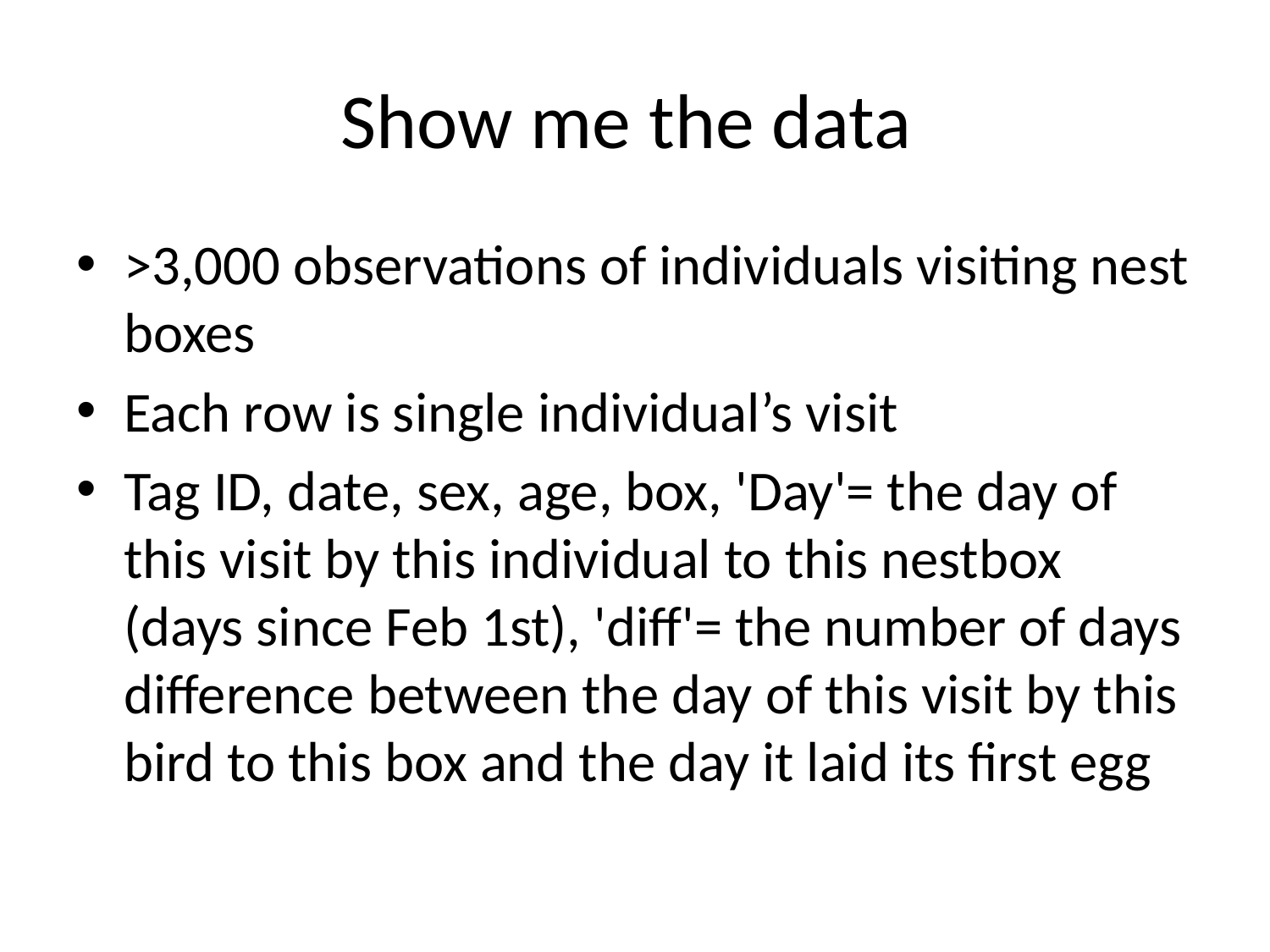

# Show me the data
>3,000 observations of individuals visiting nest boxes
Each row is single individual’s visit
Tag ID, date, sex, age, box, 'Day'= the day of this visit by this individual to this nestbox (days since Feb 1st), 'diff'= the number of days difference between the day of this visit by this bird to this box and the day it laid its first egg